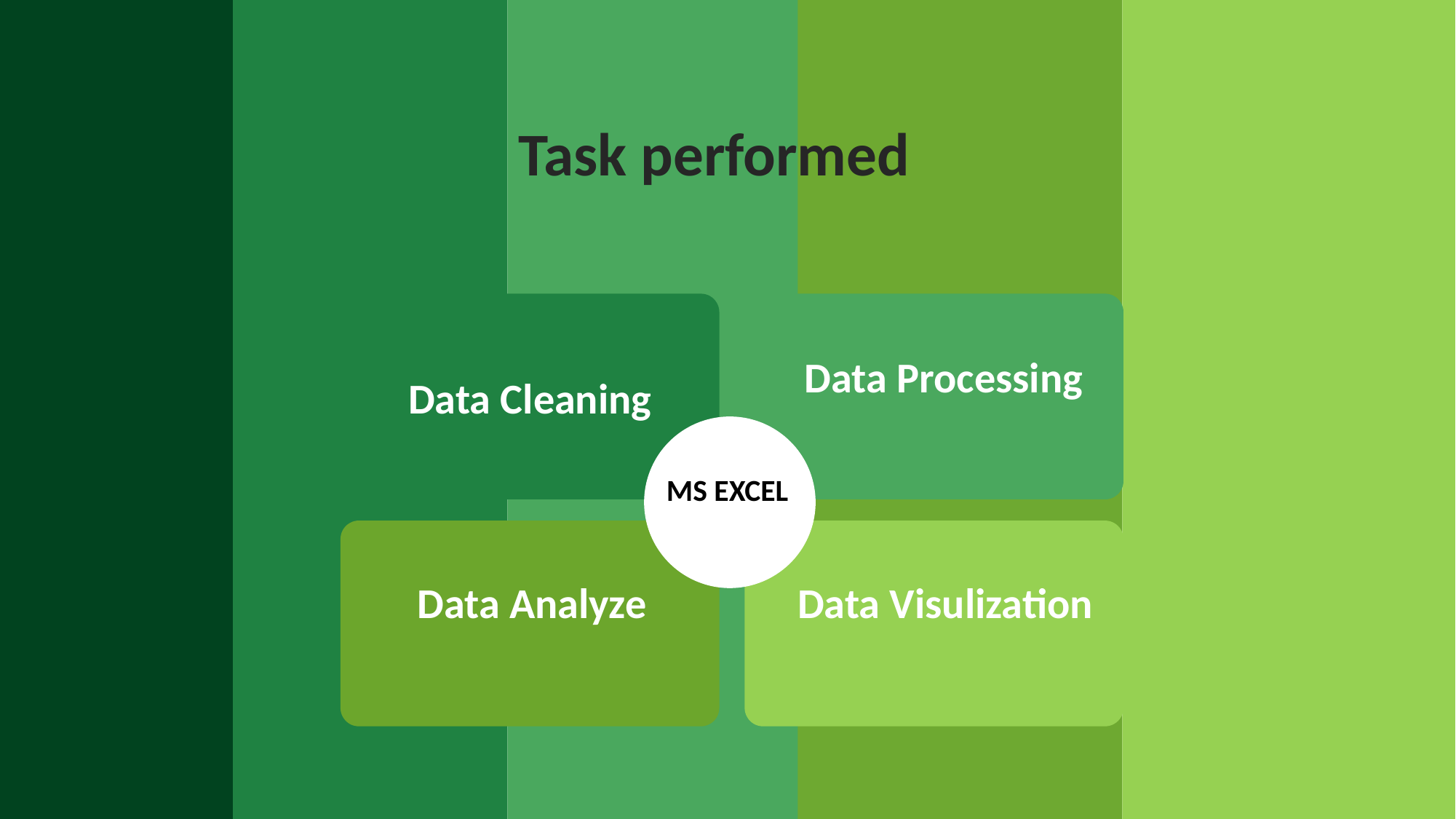

Task performed
Data Cleaning

Data Processing
fMn
MS EXCEL

Data Analyze
Data Visulization